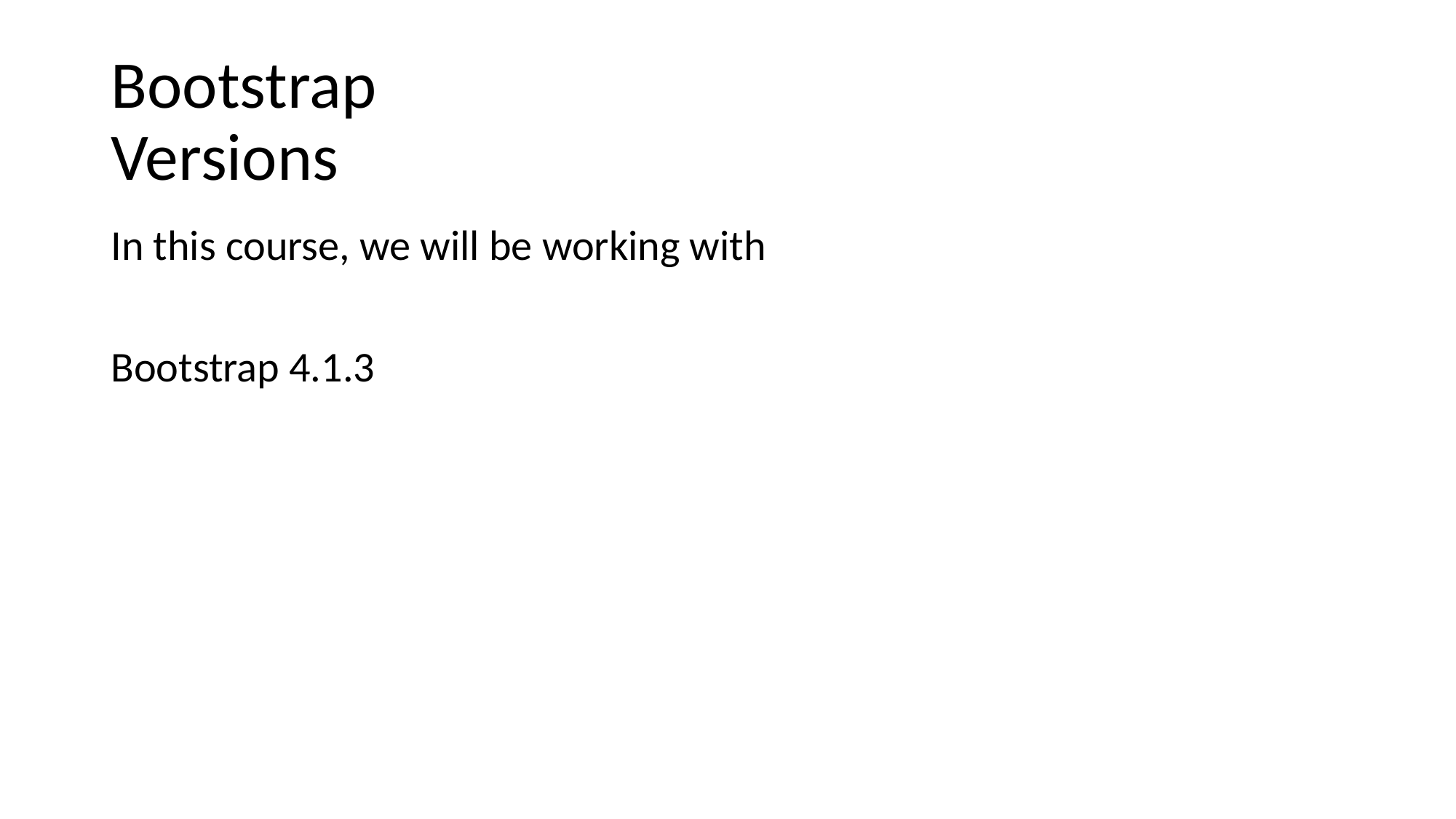

# Bootstrap Versions
In this course, we will be working with

Bootstrap 4.1.3